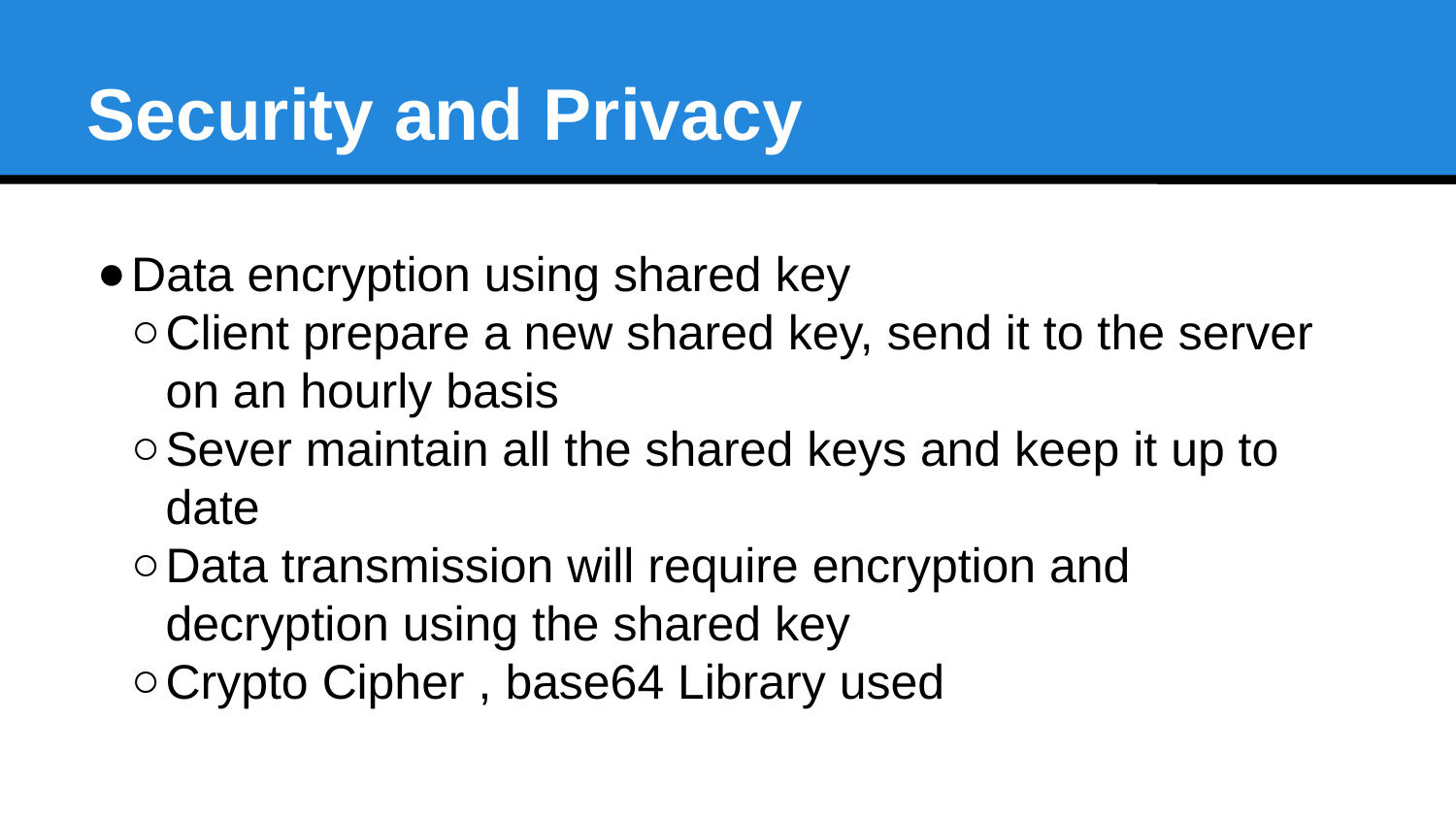

Security and Privacy
Data encryption using shared key
Client prepare a new shared key, send it to the server on an hourly basis
Sever maintain all the shared keys and keep it up to date
Data transmission will require encryption and decryption using the shared key
Crypto Cipher , base64 Library used